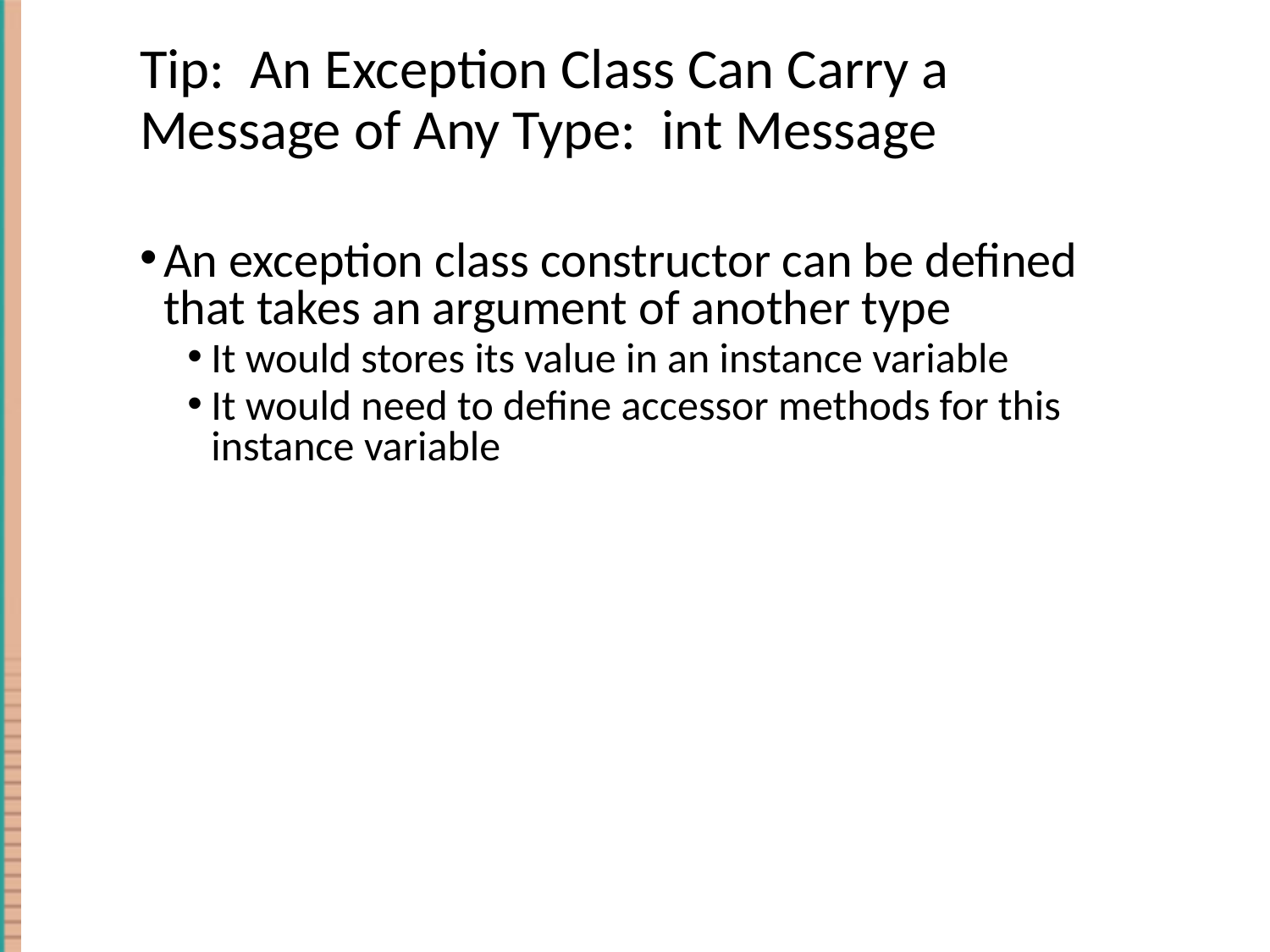

# Tip:  An Exception Class Can Carry a Message of Any Type:  int Message
An exception class constructor can be defined that takes an argument of another type
It would stores its value in an instance variable
It would need to define accessor methods for this instance variable